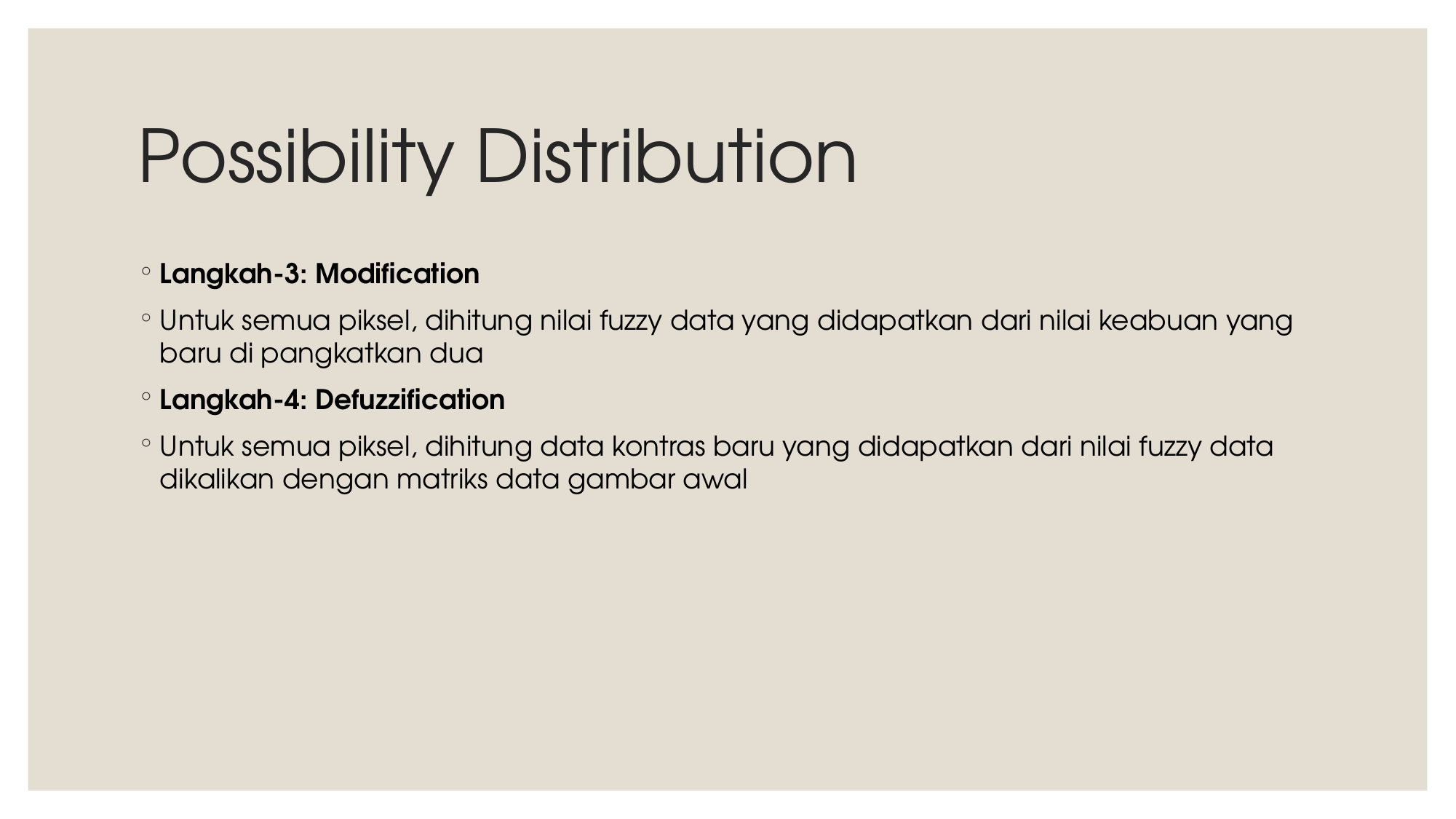

# Possibility Distribution
Langkah-3: Modification
Untuk semua piksel, dihitung nilai fuzzy data yang didapatkan dari nilai keabuan yang baru di pangkatkan dua
Langkah-4: Defuzzification
Untuk semua piksel, dihitung data kontras baru yang didapatkan dari nilai fuzzy data dikalikan dengan matriks data gambar awal